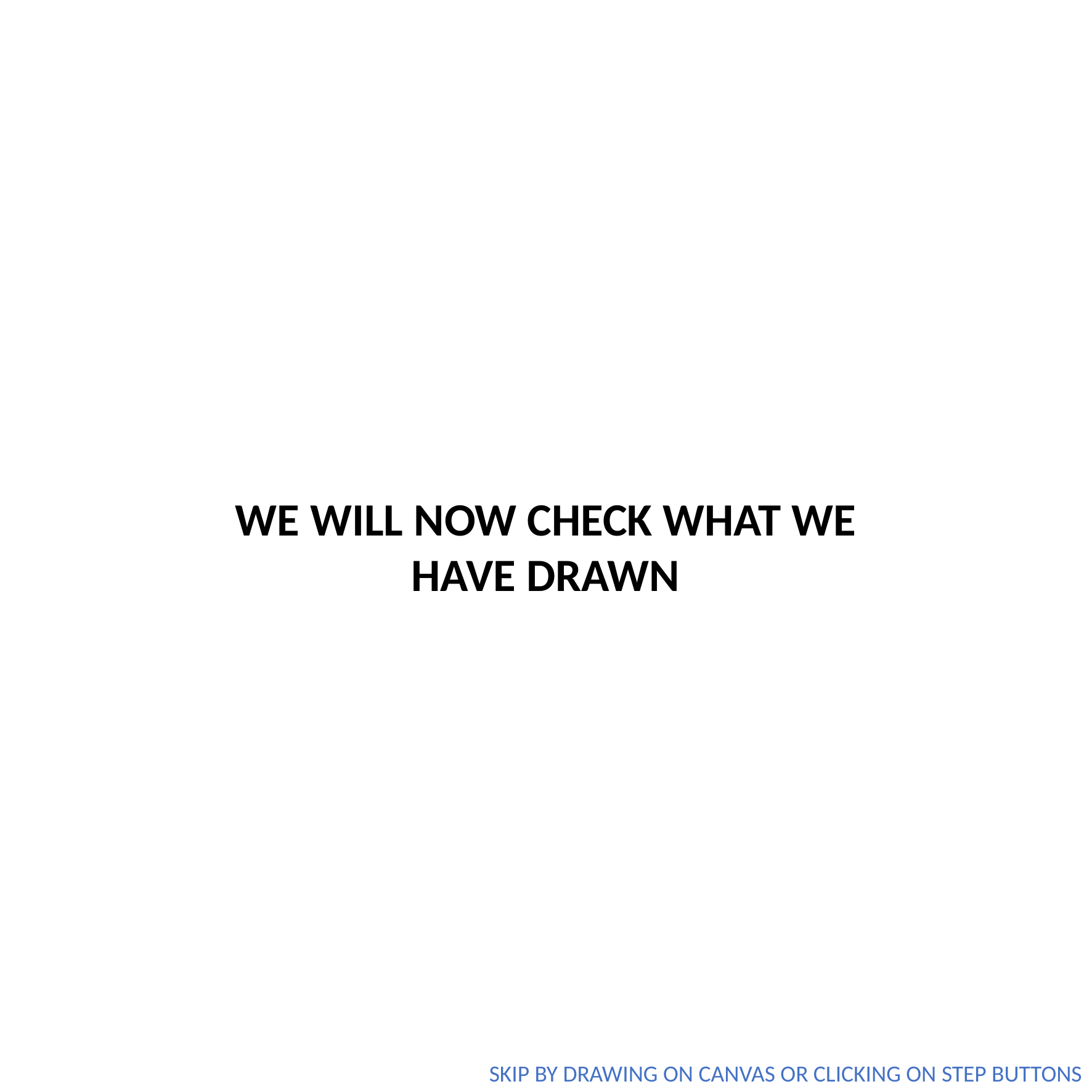

WE WILL NOW CHECK WHAT WE HAVE DRAWN